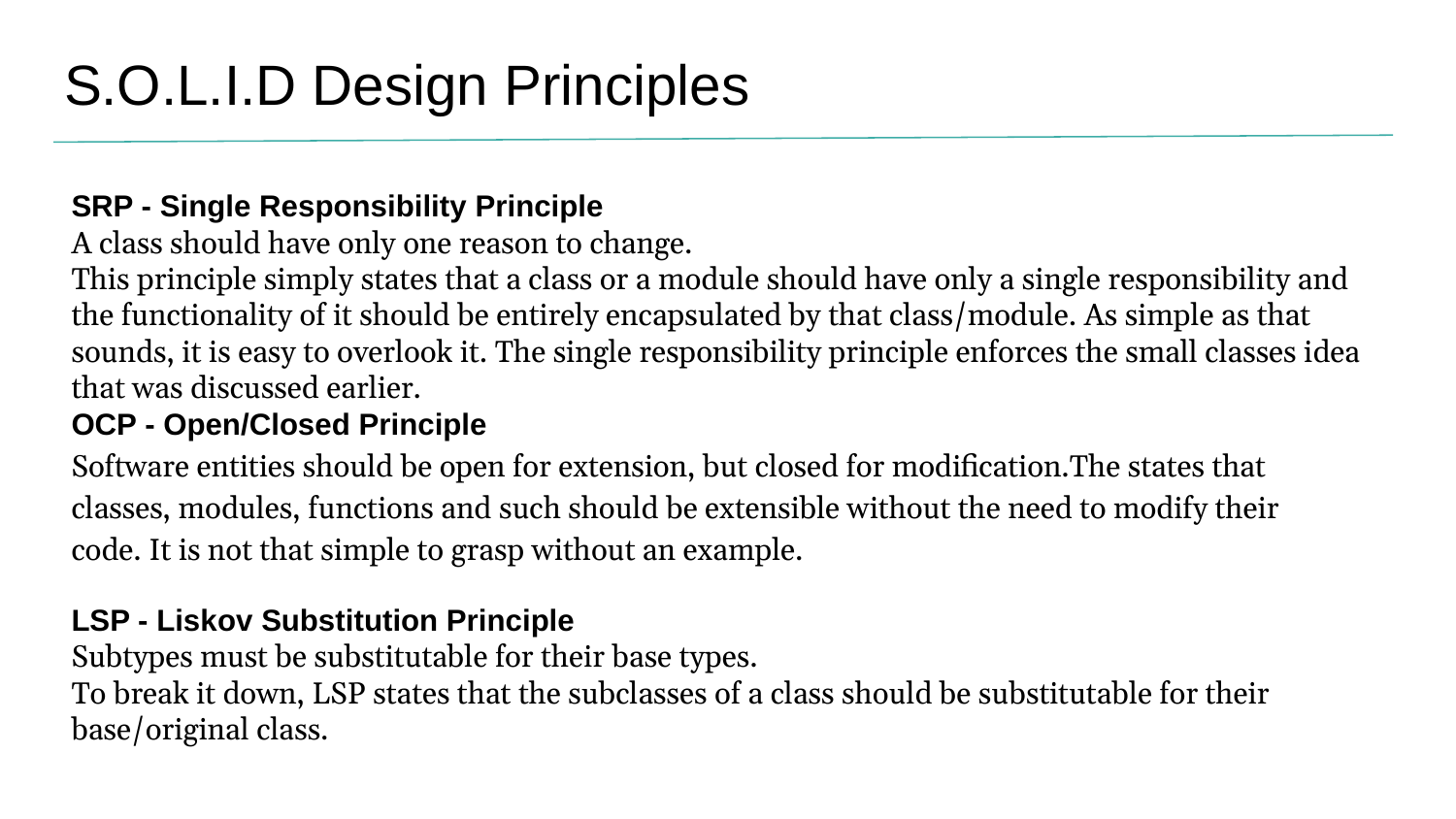

# S.O.L.I.D Design Principles
SRP - Single Responsibility Principle
A class should have only one reason to change.
This principle simply states that a class or a module should have only a single responsibility and the functionality of it should be entirely encapsulated by that class/module. As simple as that sounds, it is easy to overlook it. The single responsibility principle enforces the small classes idea that was discussed earlier.
OCP - Open/Closed Principle
Software entities should be open for extension, but closed for modification.The states that classes, modules, functions and such should be extensible without the need to modify their code. It is not that simple to grasp without an example.
LSP - Liskov Substitution Principle
Subtypes must be substitutable for their base types.
To break it down, LSP states that the subclasses of a class should be substitutable for their base/original class.